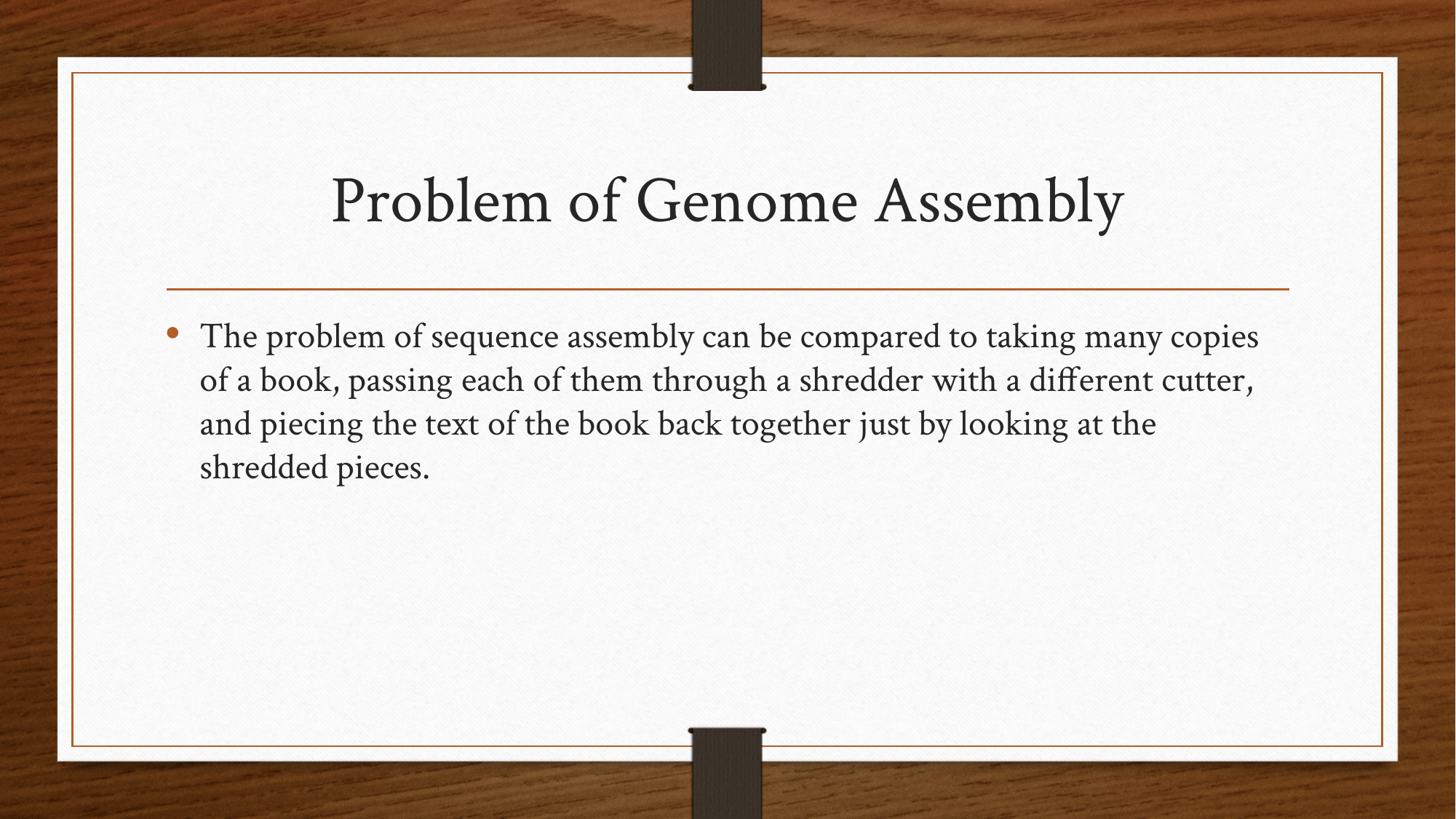

# Problem of Genome Assembly
The problem of sequence assembly can be compared to taking many copies of a book, passing each of them through a shredder with a different cutter, and piecing the text of the book back together just by looking at the shredded pieces.